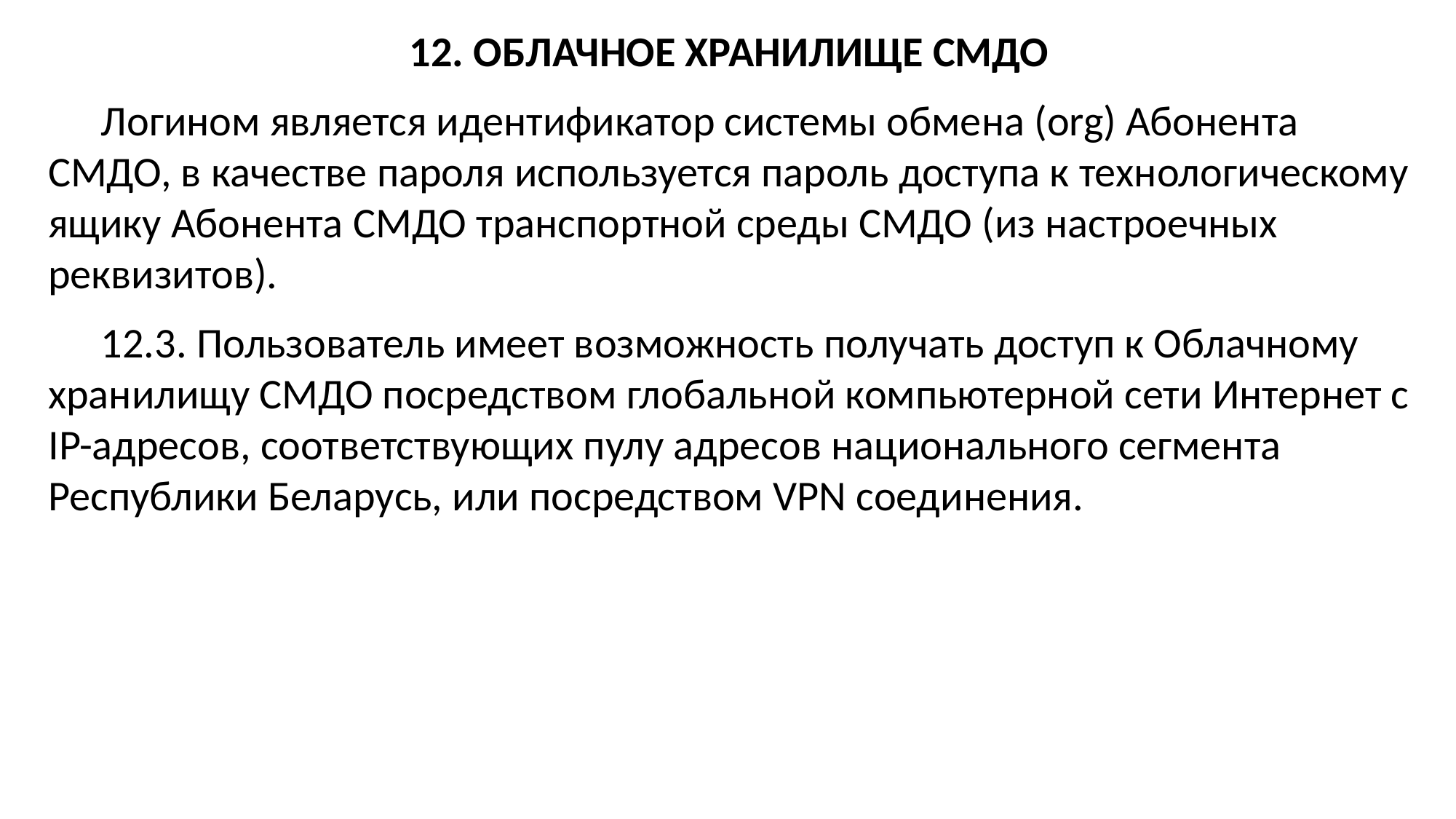

12. ОБЛАЧНОЕ ХРАНИЛИЩЕ СМДО
Логином является идентификатор системы обмена (org) Абонента СМДО, в качестве пароля используется пароль доступа к технологическому ящику Абонента СМДО транспортной среды СМДО (из настроечных реквизитов).
12.3. Пользователь имеет возможность получать доступ к Облачному хранилищу СМДО посредством глобальной компьютерной сети Интернет с IP-адресов, соответствующих пулу адресов национального сегмента Республики Беларусь, или посредством VPN соединения.